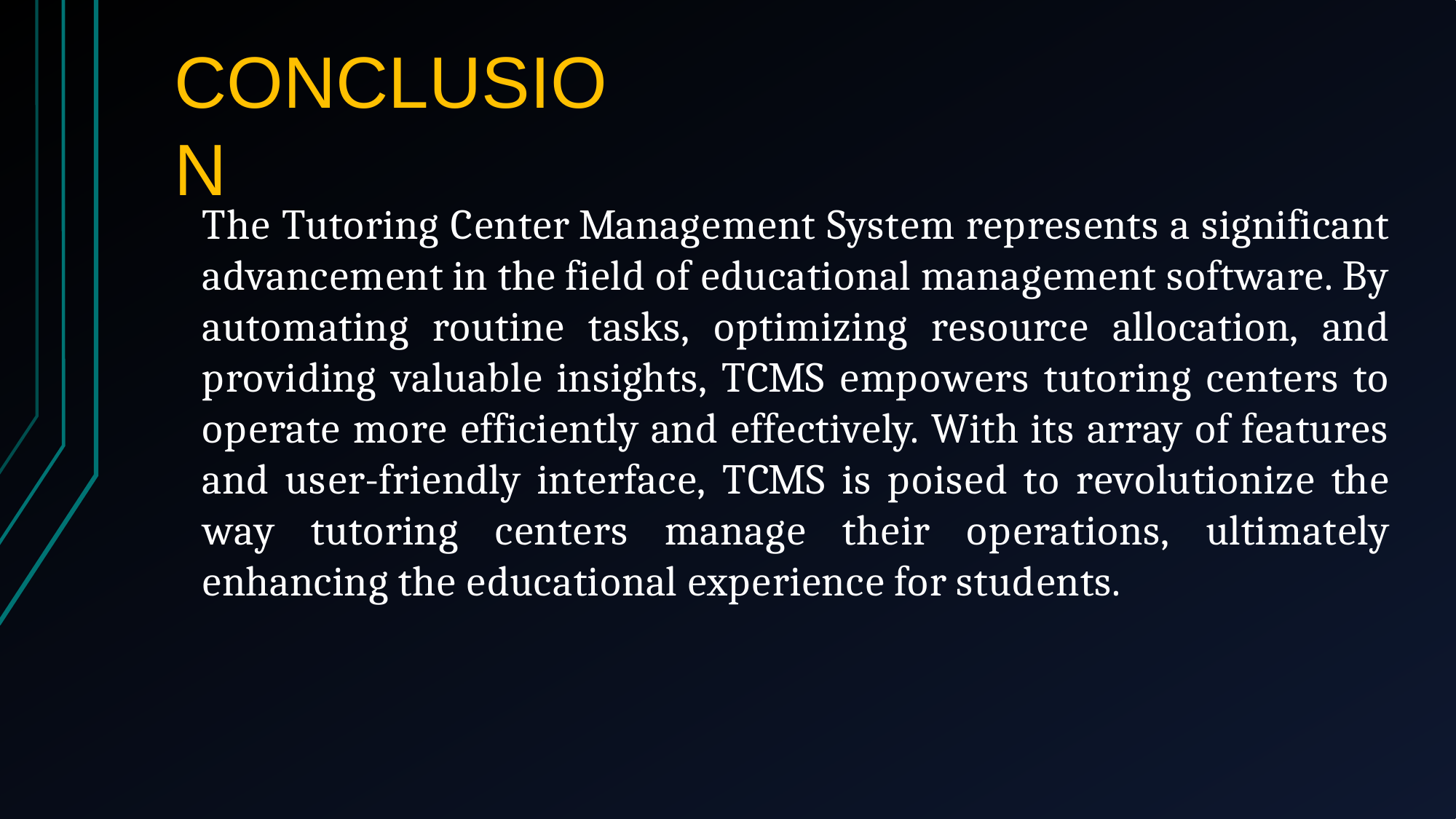

# CONCLUSION
The Tutoring Center Management System represents a significant advancement in the field of educational management software. By automating routine tasks, optimizing resource allocation, and providing valuable insights, TCMS empowers tutoring centers to operate more efficiently and effectively. With its array of features and user-friendly interface, TCMS is poised to revolutionize the way tutoring centers manage their operations, ultimately enhancing the educational experience for students.